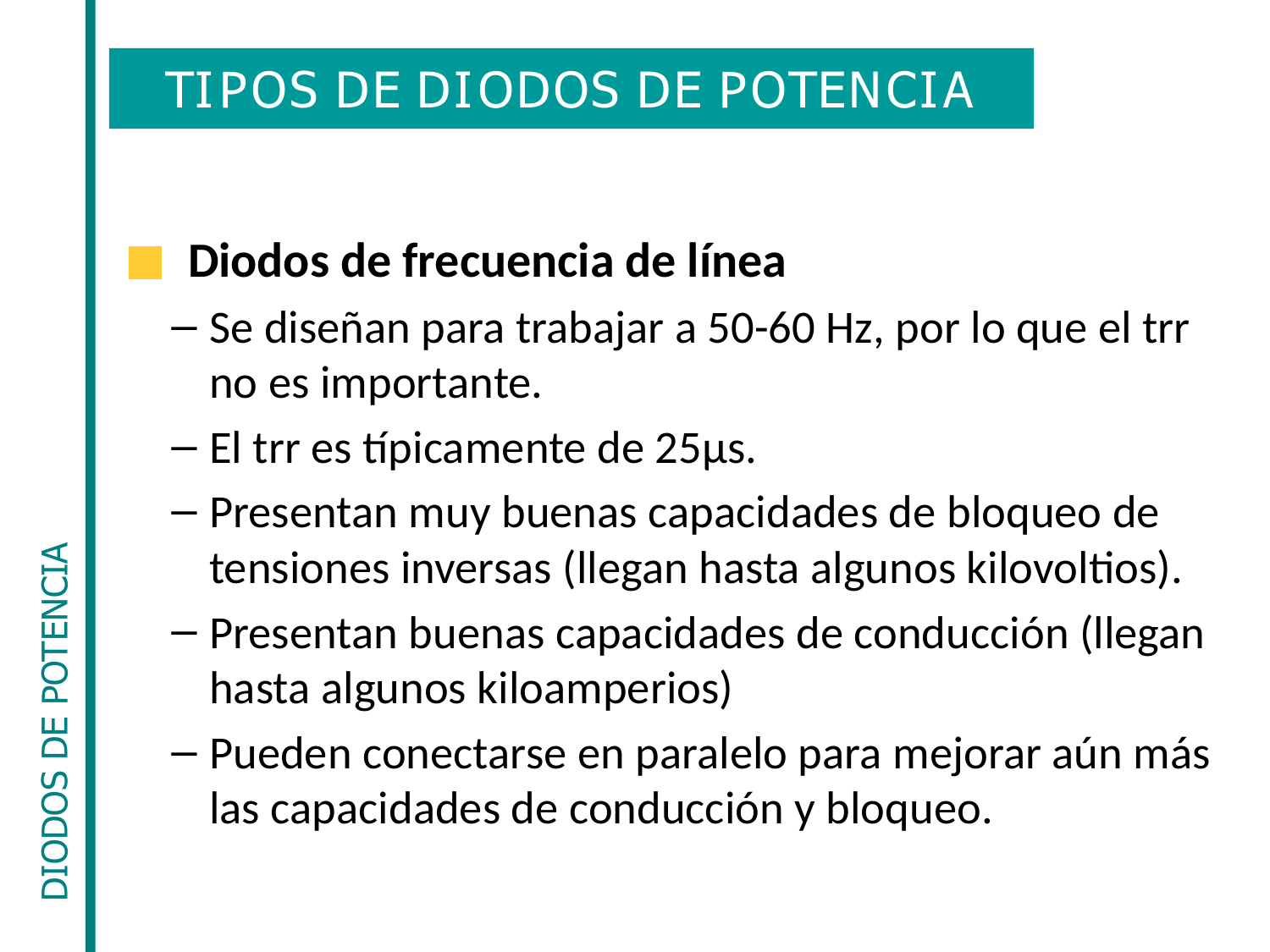

# TIPOS DE DIODOS DE POTENCIA
Diodos de frecuencia de línea
Se diseñan para trabajar a 50-60 Hz, por lo que el trr no es importante.
El trr es típicamente de 25µs.
Presentan muy buenas capacidades de bloqueo de tensiones inversas (llegan hasta algunos kilovoltios).
Presentan buenas capacidades de conducción (llegan hasta algunos kiloamperios)
Pueden conectarse en paralelo para mejorar aún más las capacidades de conducción y bloqueo.
DIODOS DE POTENCIA